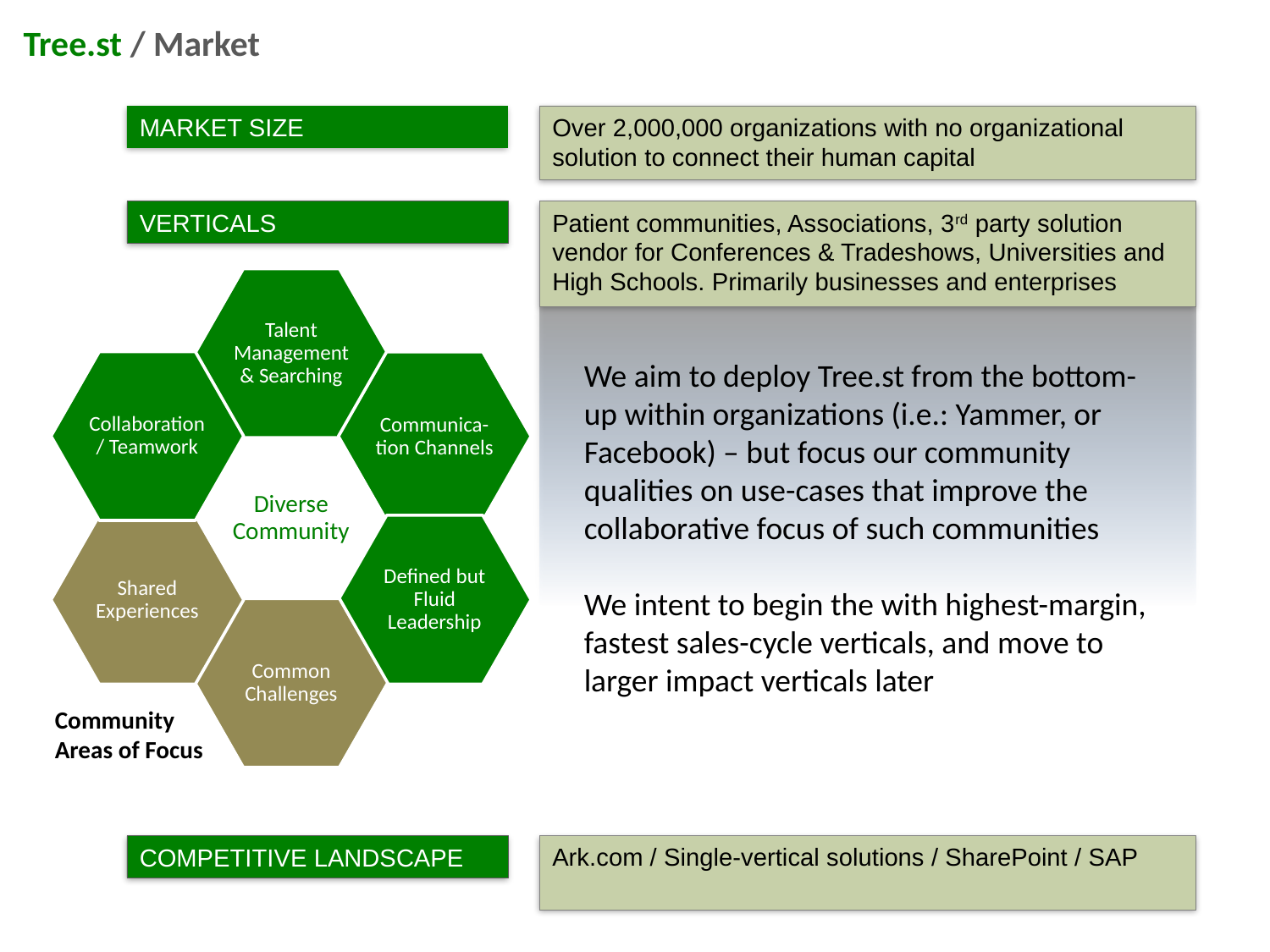

Tree.st / Market
MARKET SIZE
Over 2,000,000 organizations with no organizational solution to connect their human capital
VERTICALS
Patient communities, Associations, 3rd party solution vendor for Conferences & Tradeshows, Universities and High Schools. Primarily businesses and enterprises
Diverse Community
Talent Management & Searching
Communica-tion Channels
Defined but Fluid Leadership
Common Challenges
Shared Experiences
Collaboration/ Teamwork

We aim to deploy Tree.st from the bottom-up within organizations (i.e.: Yammer, or Facebook) – but focus our community qualities on use-cases that improve the collaborative focus of such communities

We intent to begin the with highest-margin, fastest sales-cycle verticals, and move to larger impact verticals later
Community
Areas of Focus
COMPETITIVE LANDSCAPE
Ark.com / Single-vertical solutions / SharePoint / SAP